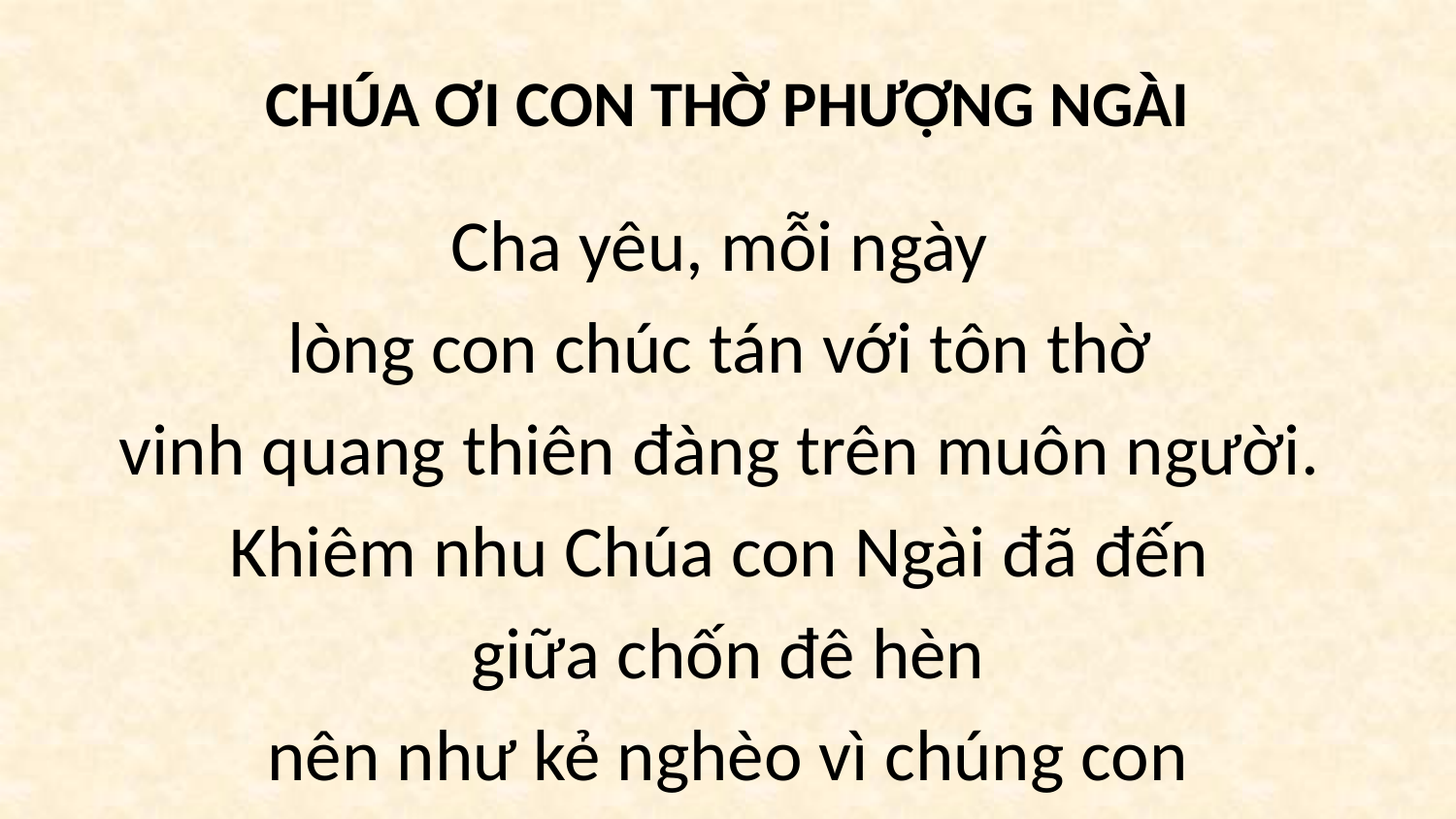

# CHÚA ƠI CON THỜ PHƯỢNG NGÀI
Cha yêu, mỗi ngày
lòng con chúc tán với tôn thờ
vinh quang thiên đàng trên muôn người.
Khiêm nhu Chúa con Ngài đã đến
giữa chốn đê hèn
nên như kẻ nghèo vì chúng con